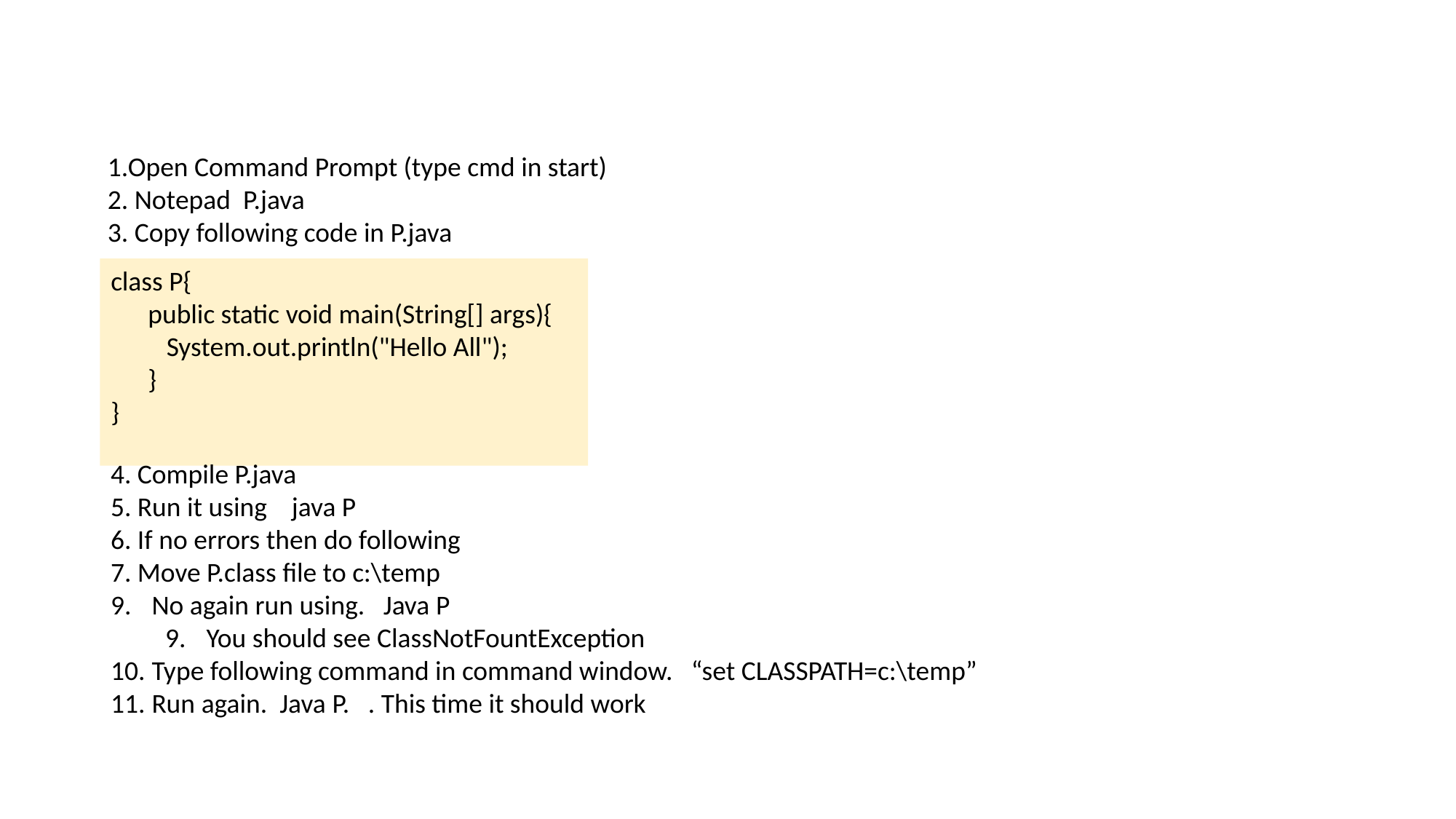

1.Open Command Prompt (type cmd in start)
2. Notepad  P.java
3. Copy following code in P.java
class P{
      public static void main(String[] args){
         System.out.println("Hello All");
      }
}

4. Compile P.java
5. Run it using    java P
6. If no errors then do following
7. Move P.class file to c:\temp
No again run using.   Java P
You should see ClassNotFountException
Type following command in command window.   “set CLASSPATH=c:\temp”
Run again.  Java P.   . This time it should work